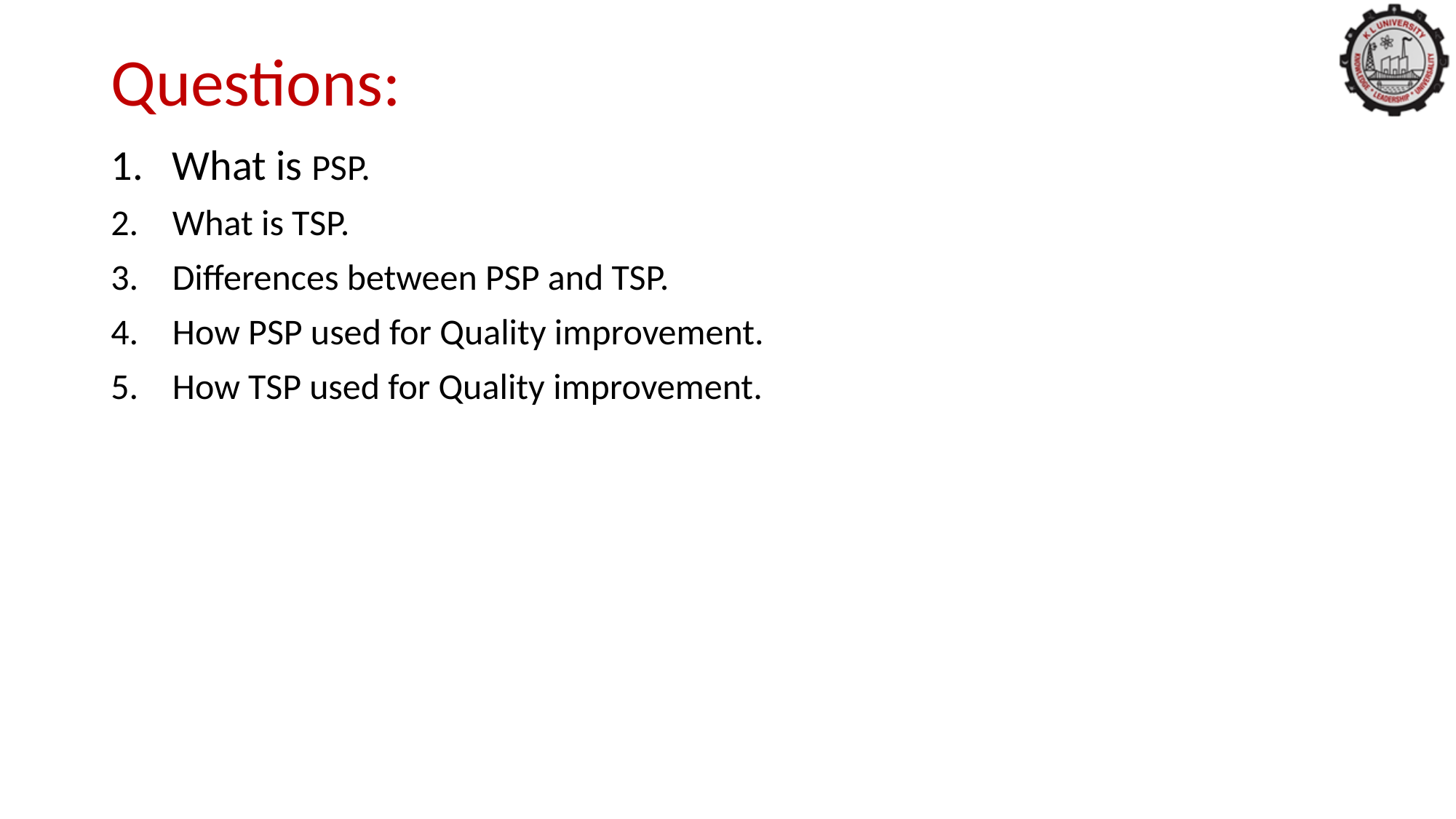

# Questions:
What is PSP.
What is TSP.
Differences between PSP and TSP.
How PSP used for Quality improvement.
How TSP used for Quality improvement.